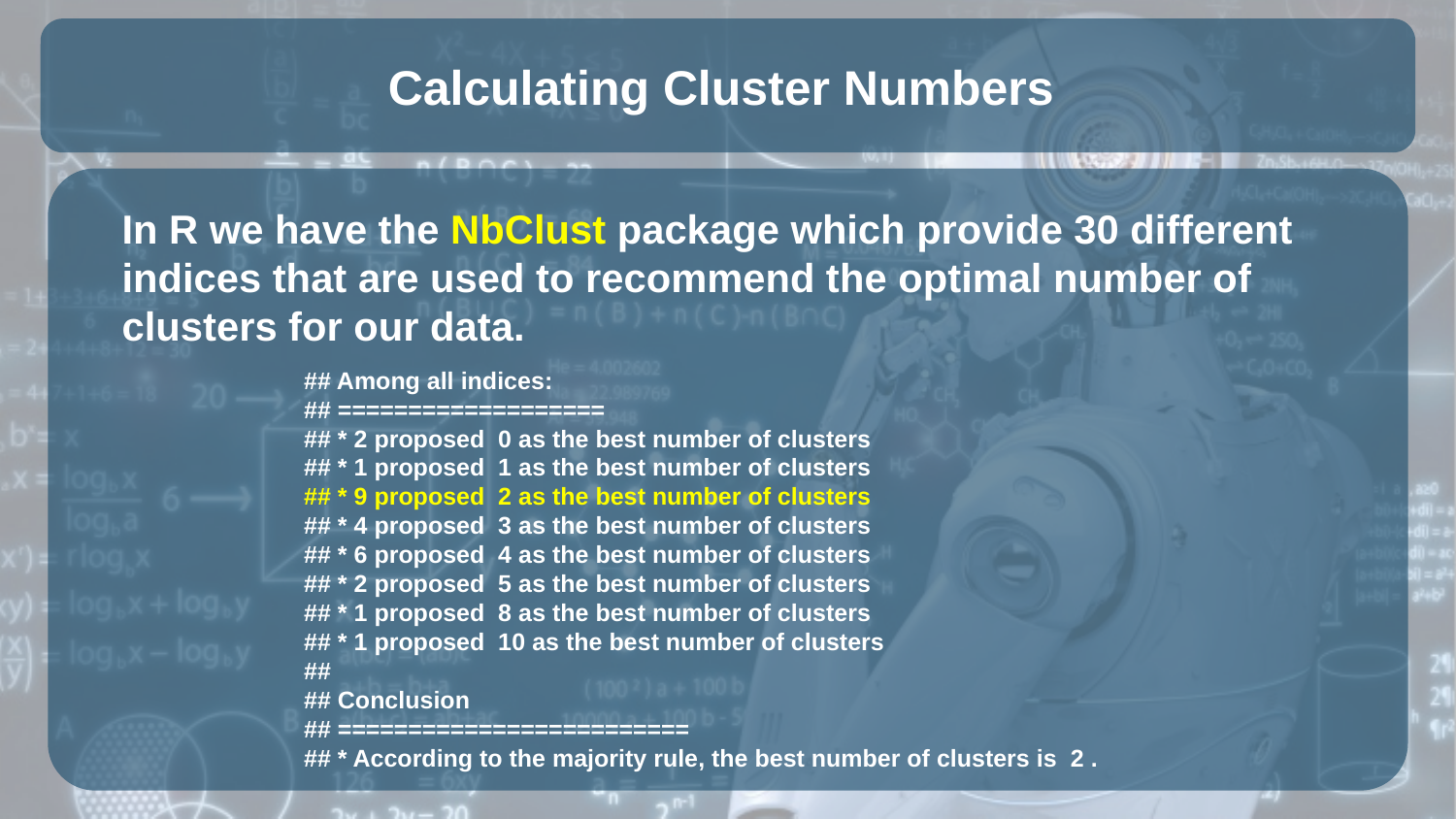

# Calculating Cluster Numbers
In R we have the NbClust package which provide 30 different indices that are used to recommend the optimal number of clusters for our data.
## Among all indices:
## ===================
## * 2 proposed  0 as the best number of clusters
## * 1 proposed  1 as the best number of clusters
## * 9 proposed  2 as the best number of clusters
## * 4 proposed  3 as the best number of clusters
## * 6 proposed  4 as the best number of clusters
## * 2 proposed  5 as the best number of clusters
## * 1 proposed  8 as the best number of clusters
## * 1 proposed  10 as the best number of clusters
##
## Conclusion
## =========================
## * According to the majority rule, the best number of clusters is  2 .